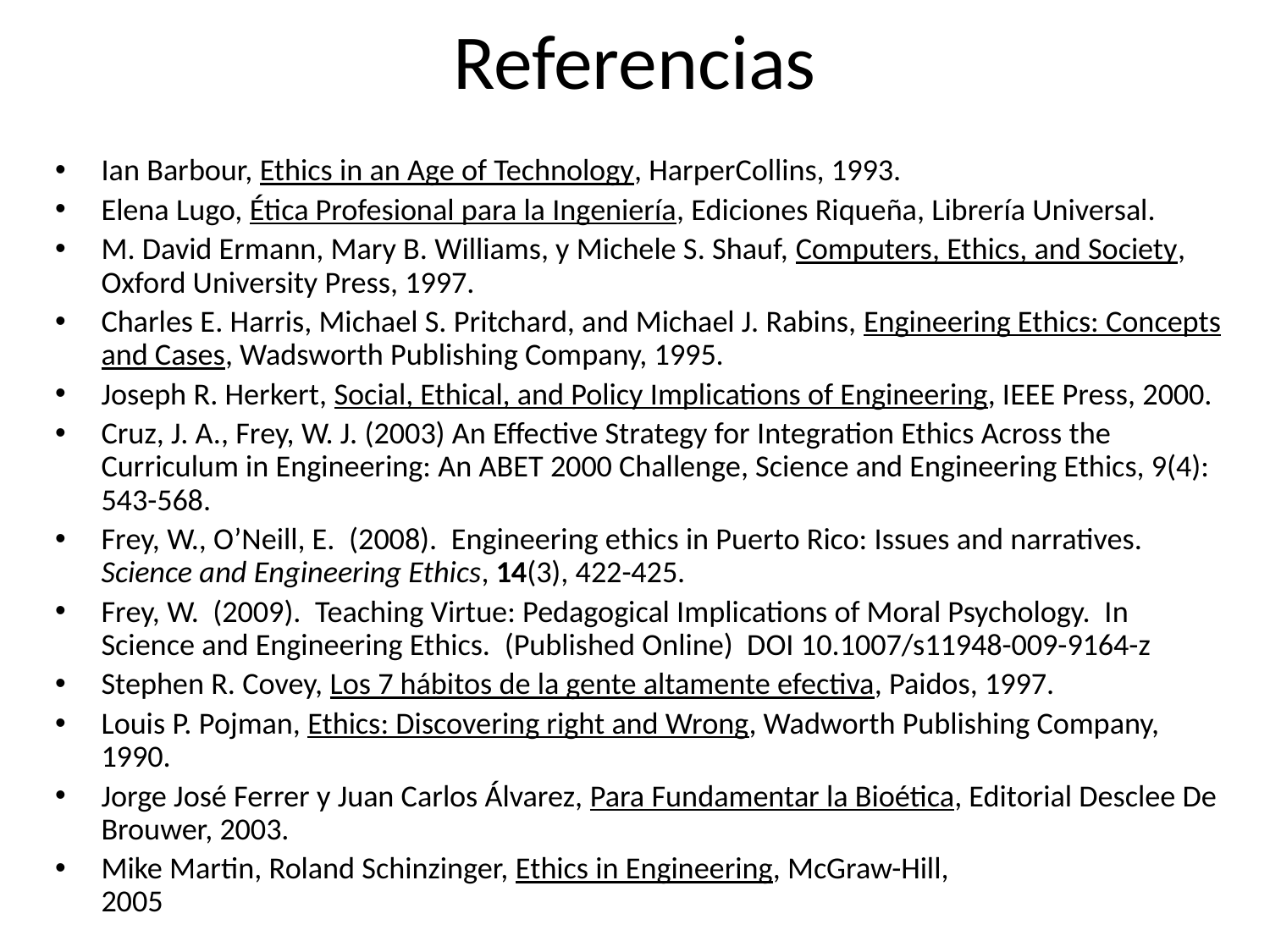

# Referencias
Ian Barbour, Ethics in an Age of Technology, HarperCollins, 1993.
Elena Lugo, Ética Profesional para la Ingeniería, Ediciones Riqueña, Librería Universal.
M. David Ermann, Mary B. Williams, y Michele S. Shauf, Computers, Ethics, and Society, Oxford University Press, 1997.
Charles E. Harris, Michael S. Pritchard, and Michael J. Rabins, Engineering Ethics: Concepts and Cases, Wadsworth Publishing Company, 1995.
Joseph R. Herkert, Social, Ethical, and Policy Implications of Engineering, IEEE Press, 2000.
Cruz, J. A., Frey, W. J. (2003) An Effective Strategy for Integration Ethics Across the Curriculum in Engineering: An ABET 2000 Challenge, Science and Engineering Ethics, 9(4): 543-568.
Frey, W., O’Neill, E.  (2008).  Engineering ethics in Puerto Rico: Issues and narratives.  Science and Engineering Ethics, 14(3), 422-425.
Frey, W.  (2009).  Teaching Virtue: Pedagogical Implications of Moral Psychology.  In Science and Engineering Ethics.  (Published Online)  DOI 10.1007/s11948-009-9164-z
Stephen R. Covey, Los 7 hábitos de la gente altamente efectiva, Paidos, 1997.
Louis P. Pojman, Ethics: Discovering right and Wrong, Wadworth Publishing Company, 1990.
Jorge José Ferrer y Juan Carlos Álvarez, Para Fundamentar la Bioética, Editorial Desclee De Brouwer, 2003.
Mike Martin, Roland Schinzinger, Ethics in Engineering, McGraw-Hill,
2005